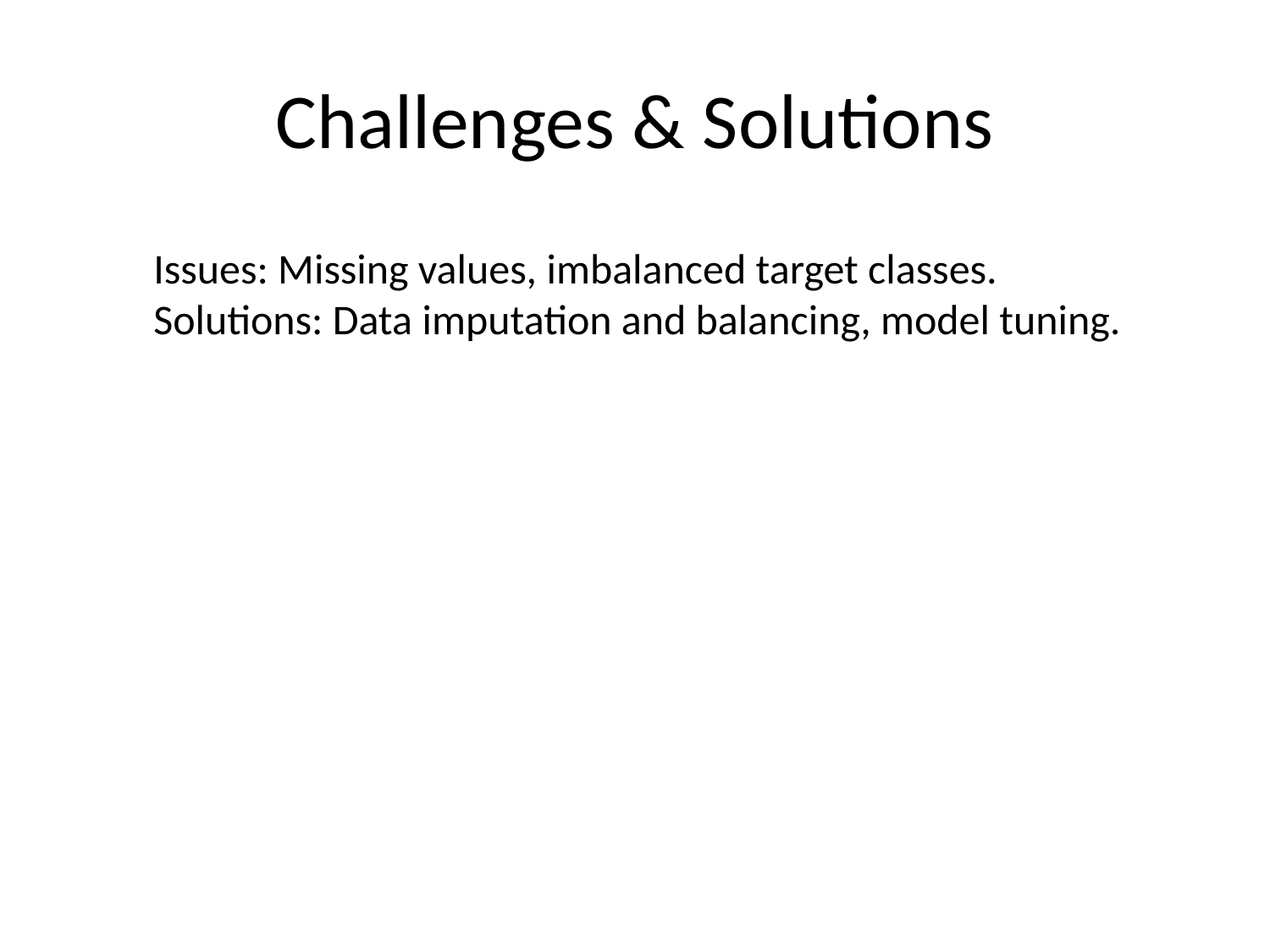

# Challenges & Solutions

Issues: Missing values, imbalanced target classes.
Solutions: Data imputation and balancing, model tuning.